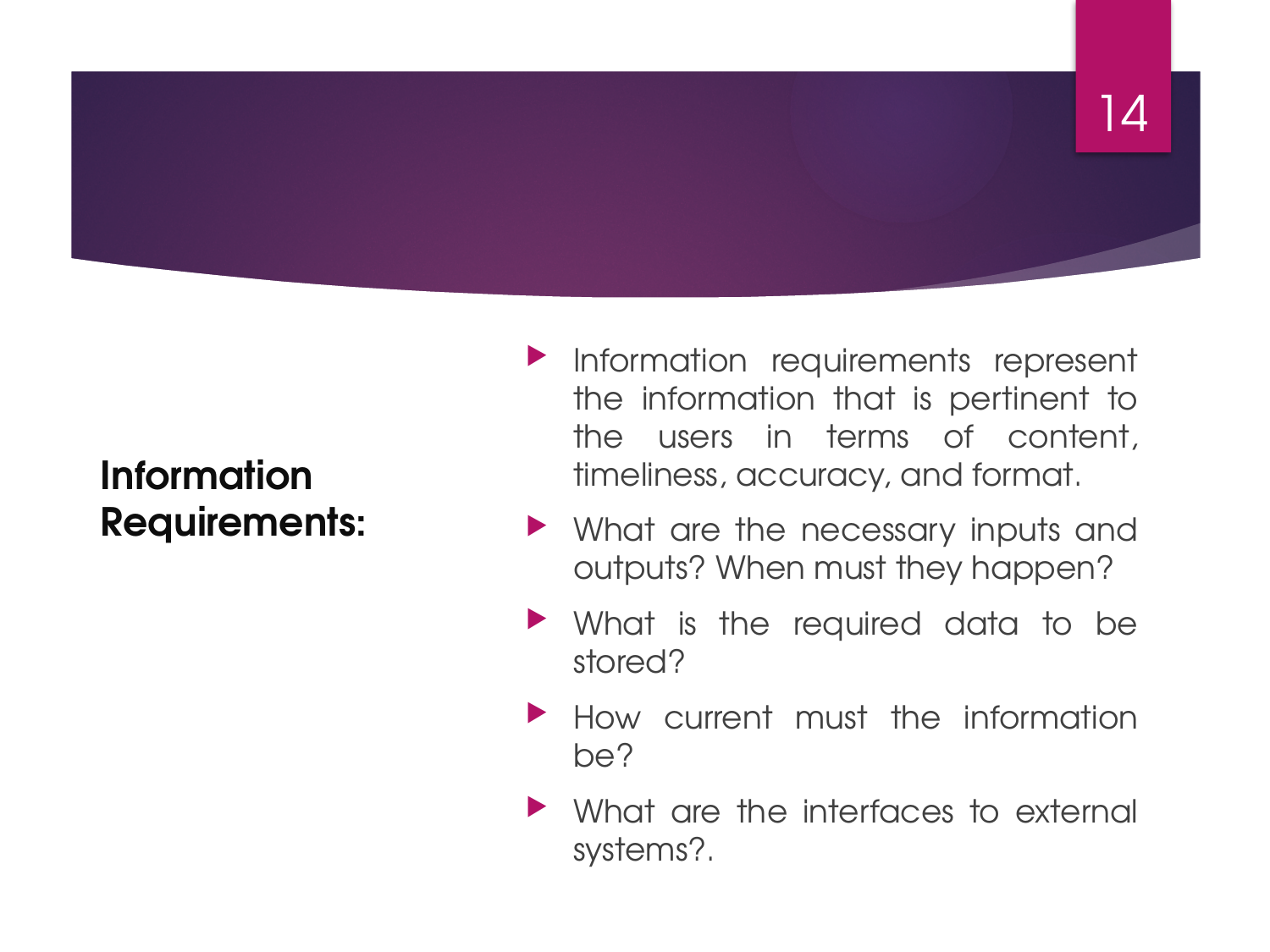

14

Information requirements represent the information that is pertinent to the users in terms of content, timeliness, accuracy, and format.
What are the necessary inputs and outputs? When must they happen?
What is the required data to be stored?
How current must the information be?
What are the interfaces to external systems?.

# Information Requirements: